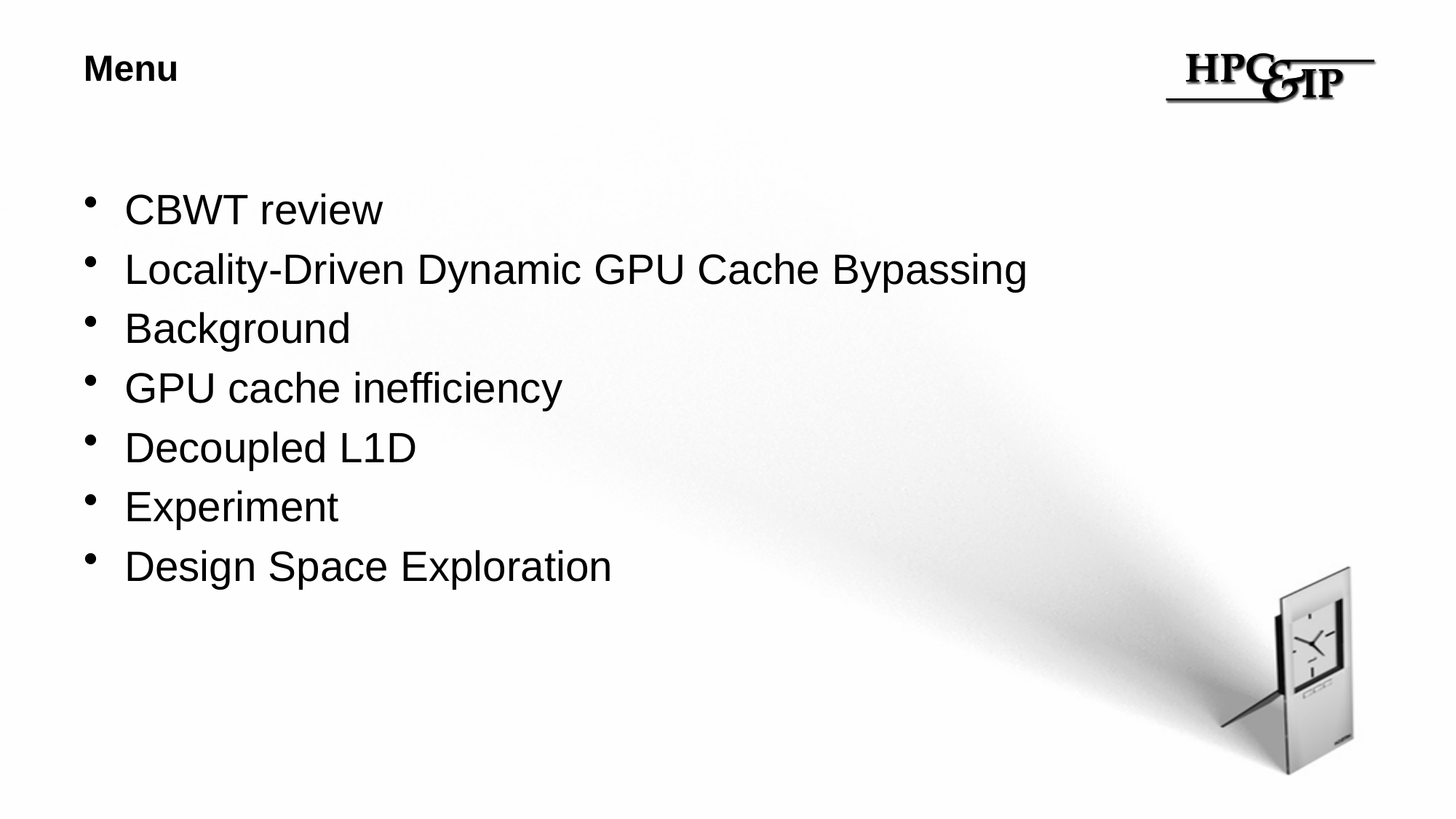

# Menu

CBWT review
Locality-Driven Dynamic GPU Cache Bypassing
Background
GPU cache inefficiency
Decoupled L1D
Experiment
Design Space Exploration